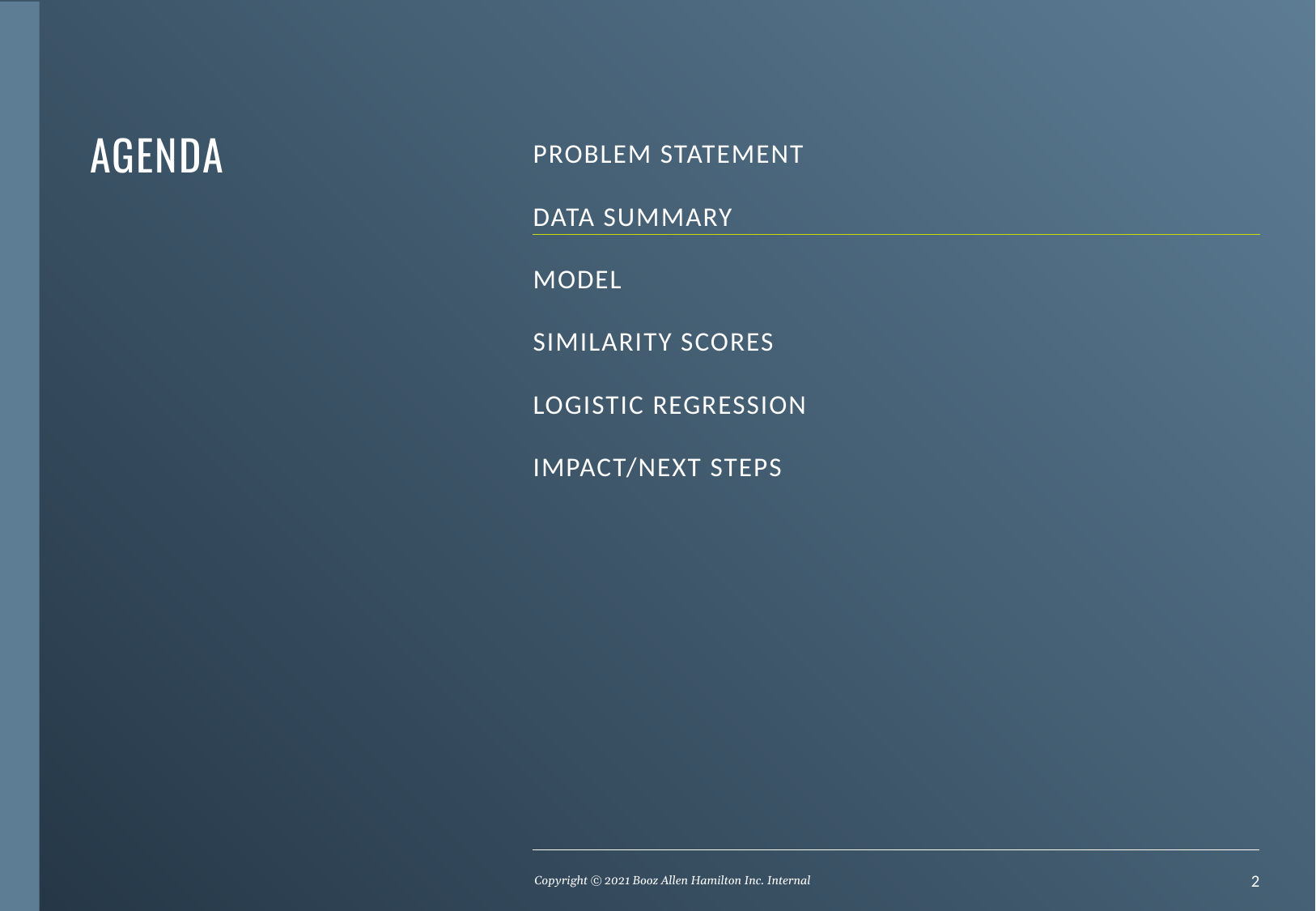

Problem statement
Data summary
model
Similarity scores
Logistic regression
Impact/next steps
# Agenda
Copyright © 2021 Booz Allen Hamilton Inc. Internal